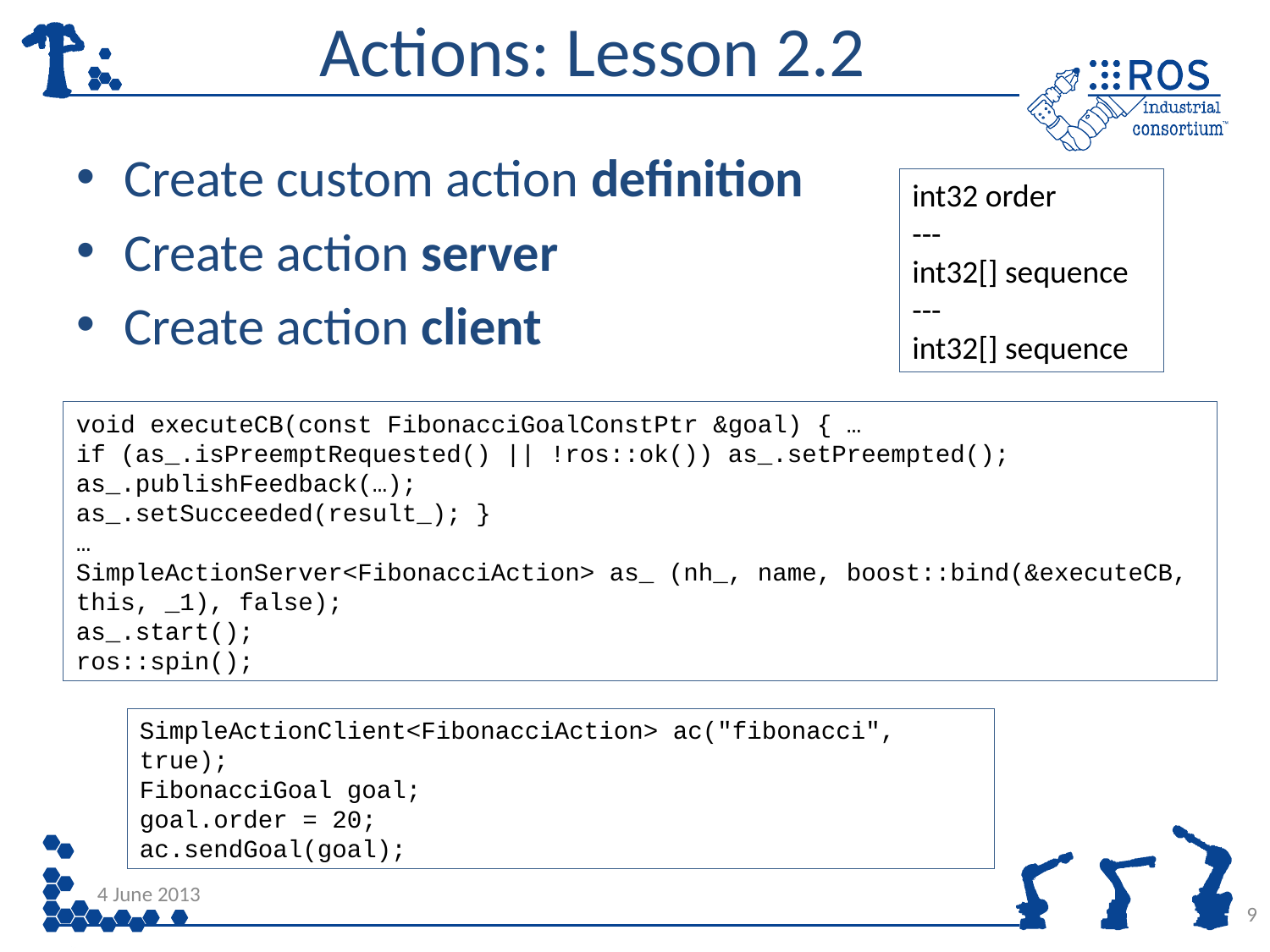

# Actions: Lesson 2.2
Create custom action definition
Create action server
Create action client
int32 order
---
int32[] sequence
---
int32[] sequence
void executeCB(const FibonacciGoalConstPtr &goal) { …
if (as_.isPreemptRequested() || !ros::ok()) as_.setPreempted();
as_.publishFeedback(…);
as_.setSucceeded(result_); }
…
SimpleActionServer<FibonacciAction> as_ (nh_, name, boost::bind(&executeCB, this, _1), false);
as_.start();
ros::spin();
SimpleActionClient<FibonacciAction> ac("fibonacci", true);
FibonacciGoal goal;
goal.order = 20;
ac.sendGoal(goal);
4 June 2013
9